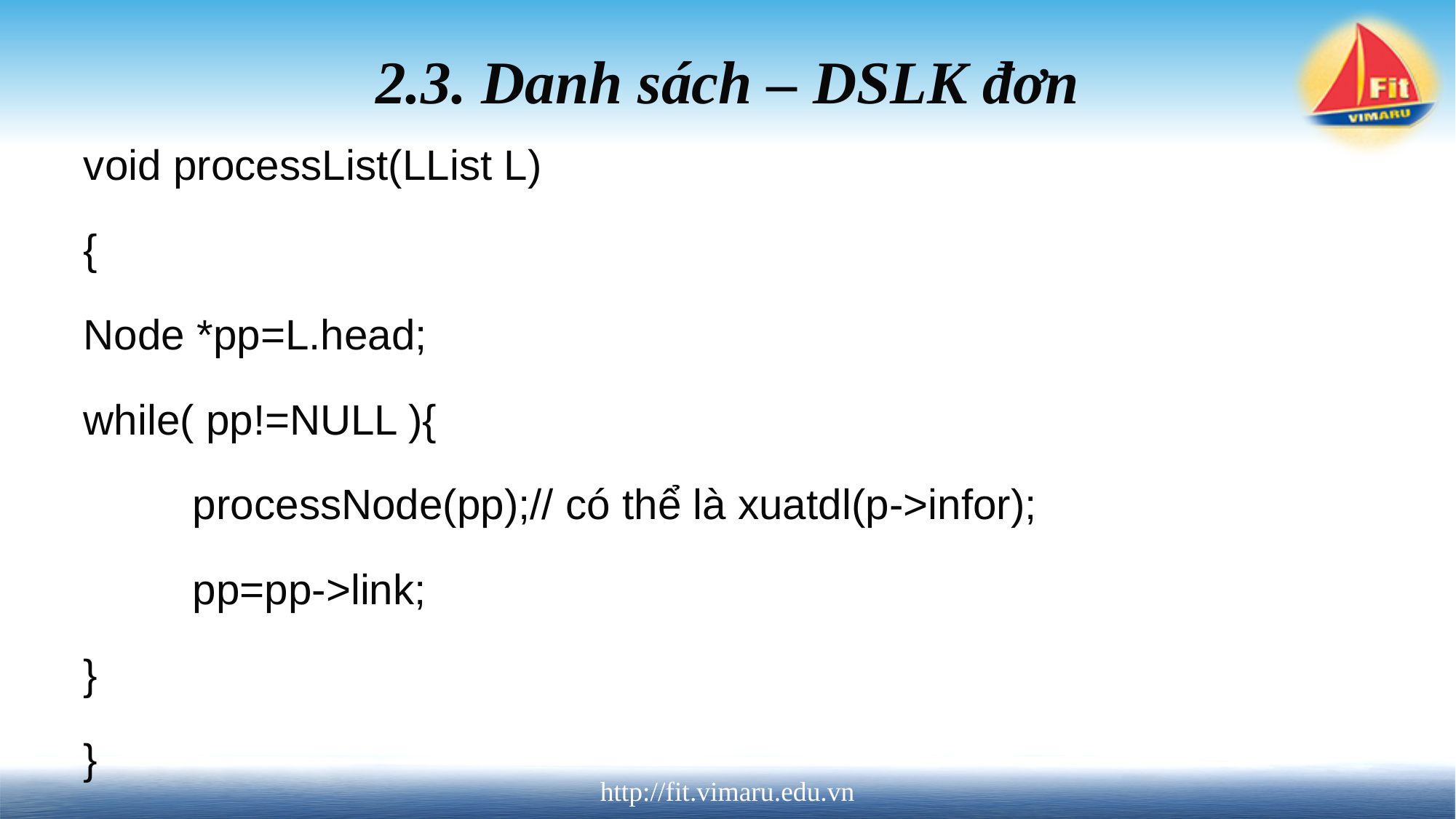

# 2.3. Danh sách – DSLK đơn
void processList(LList L)
{
Node *pp=L.head;
while( pp!=NULL ){
	processNode(pp);// có thể là xuatdl(p->infor);
	pp=pp->link;
}
}